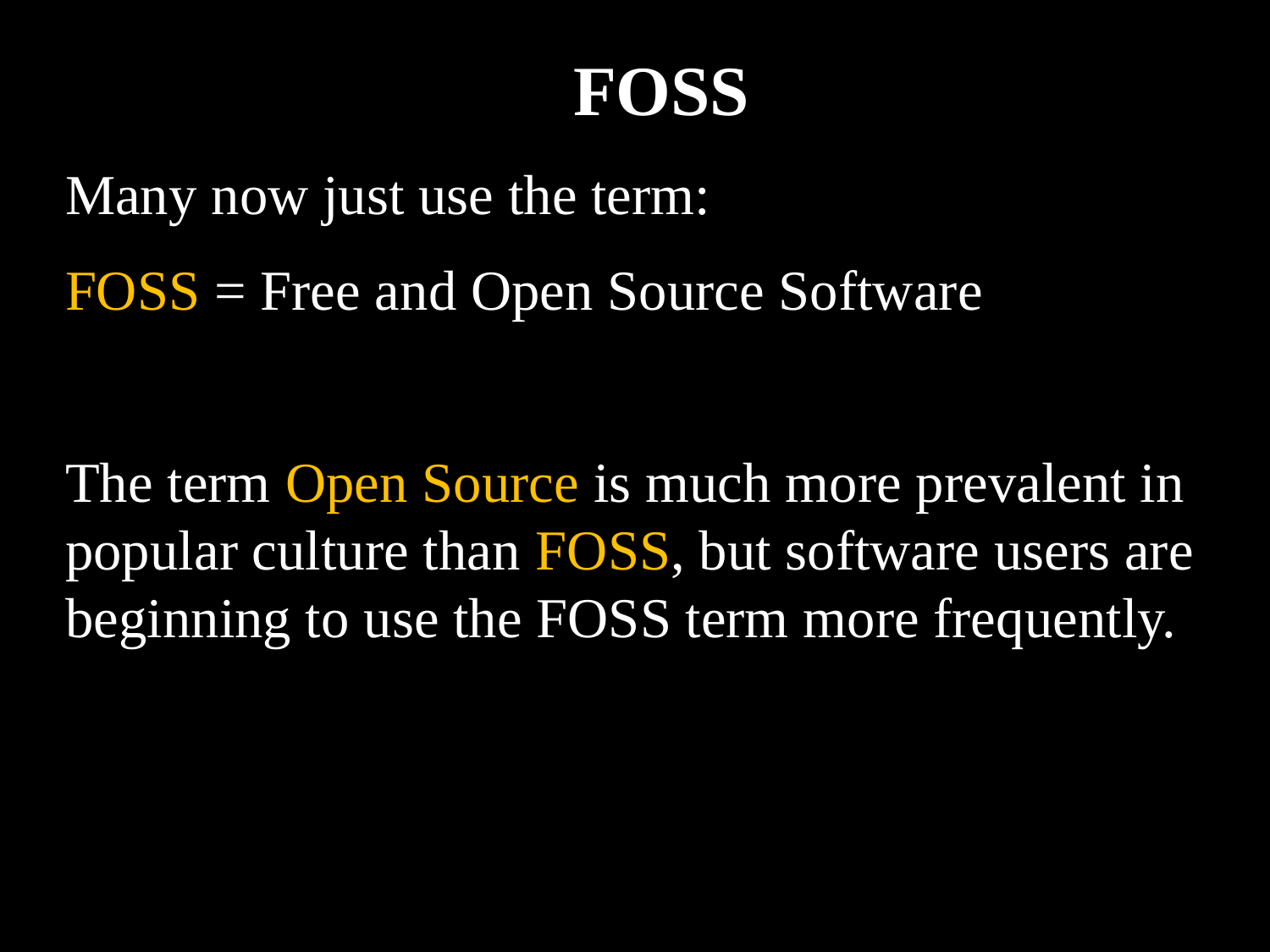

FOSS
Many now just use the term:
FOSS = Free and Open Source Software

The term Open Source is much more prevalent in popular culture than FOSS, but software users are beginning to use the FOSS term more frequently.